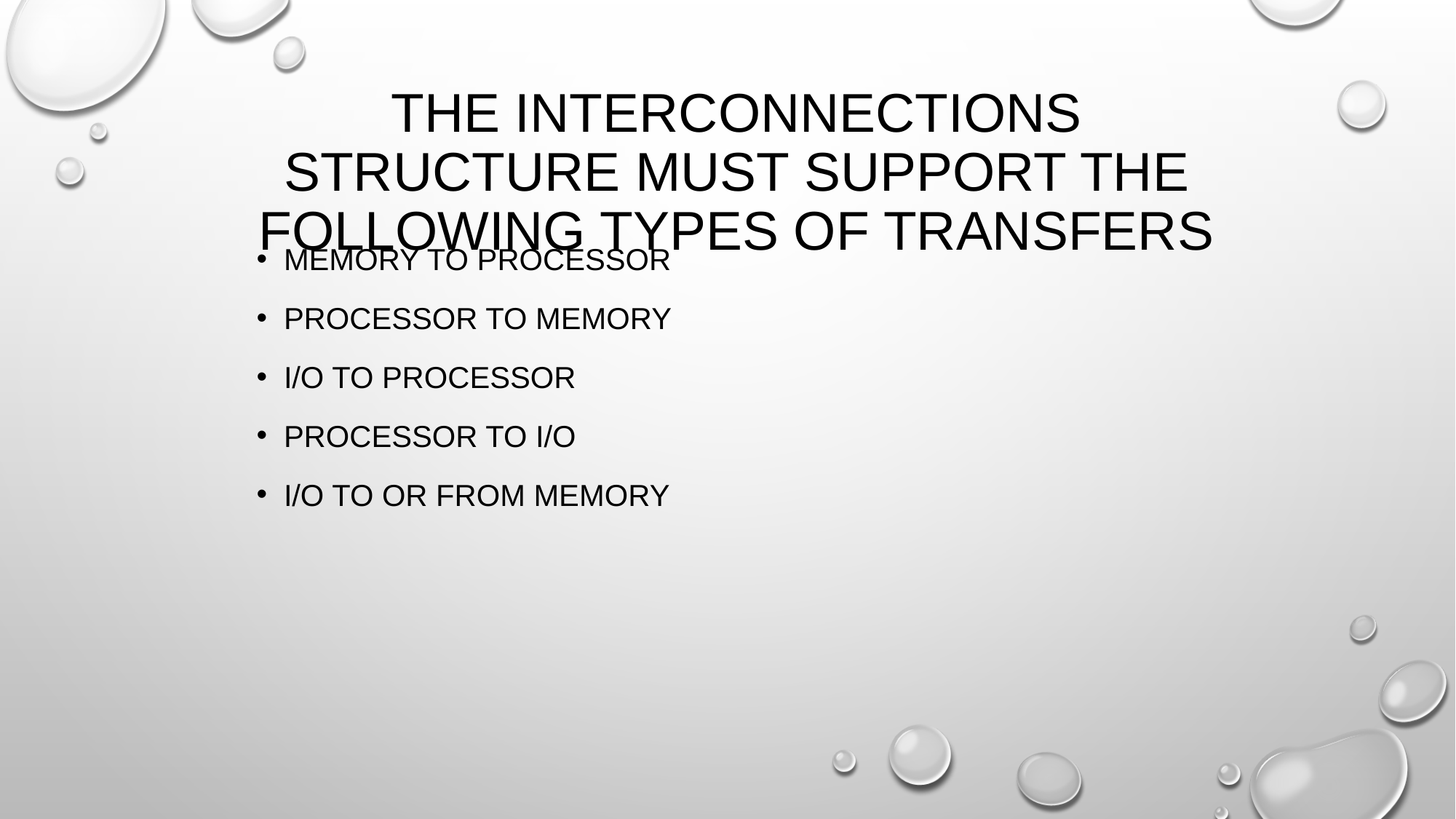

# The Interconnections structure must support the following types of transfers
Memory to Processor
Processor to memory
I/O to Processor
Processor to I/O
I/O to or from Memory